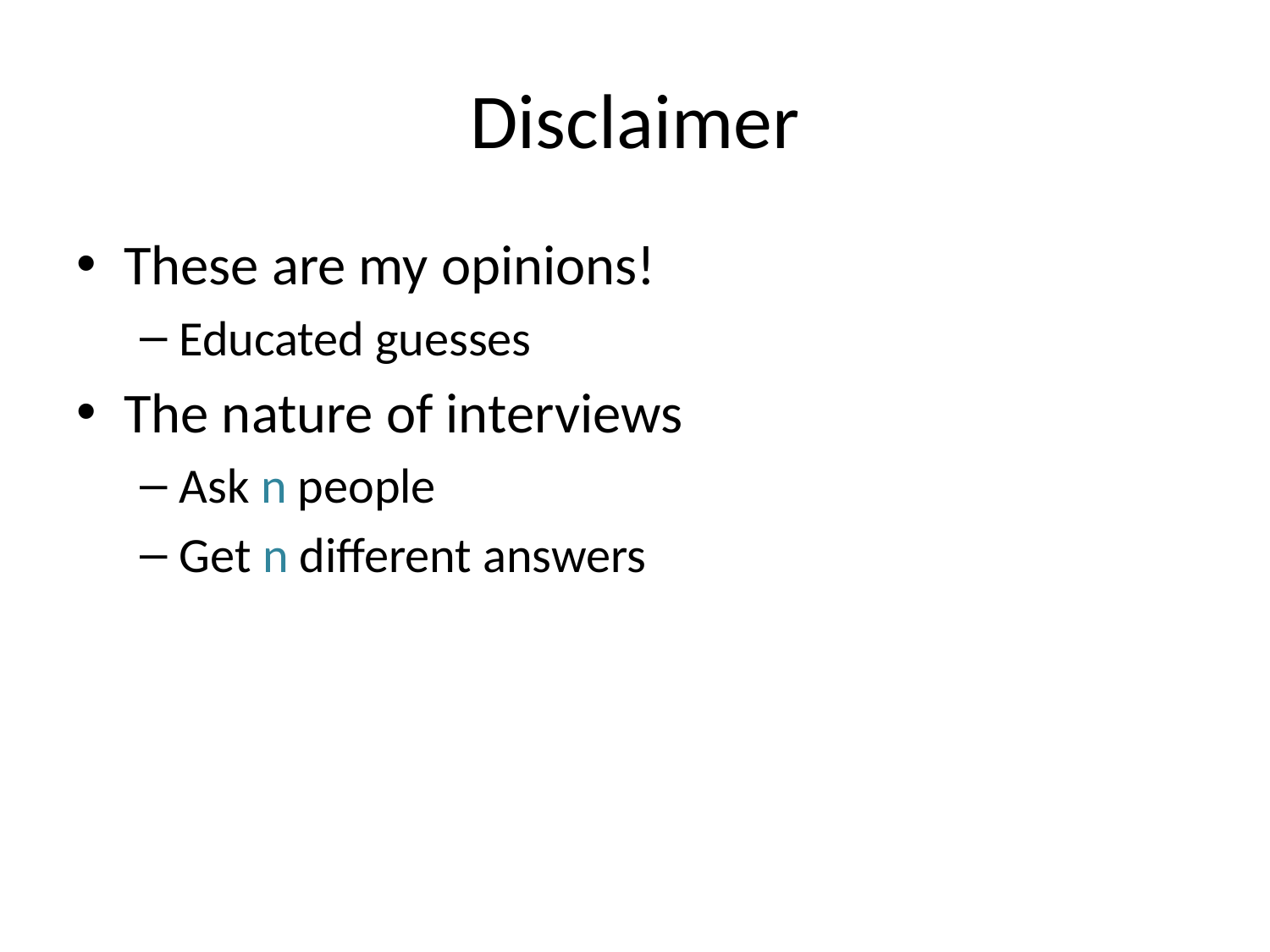

# Disclaimer
These are my opinions!
Educated guesses
The nature of interviews
Ask n people
Get n different answers